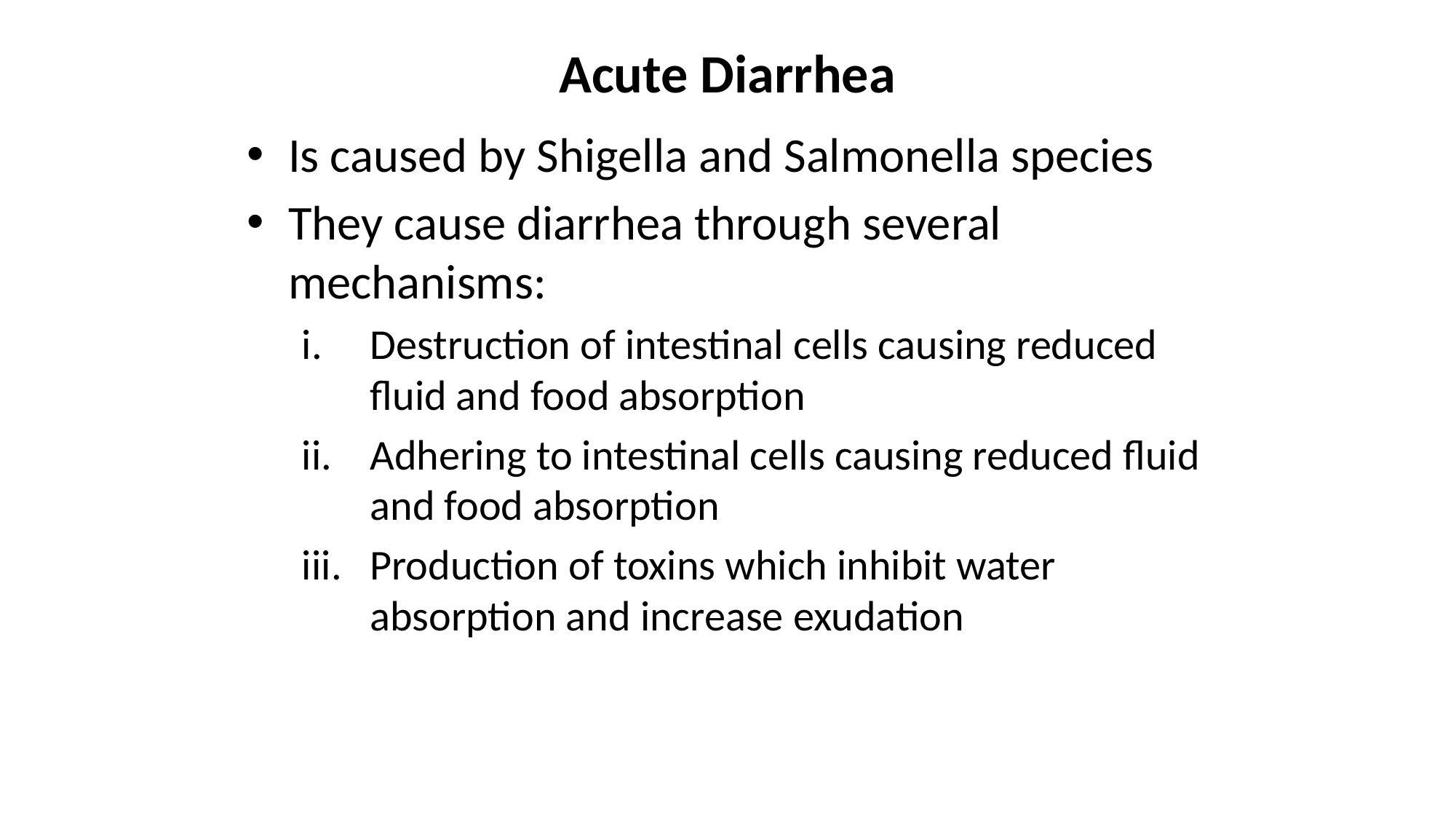

# Acute Diarrhea
Is caused by Shigella and Salmonella species
They cause diarrhea through several mechanisms:
Destruction of intestinal cells causing reduced fluid and food absorption
Adhering to intestinal cells causing reduced fluid and food absorption
Production of toxins which inhibit water absorption and increase exudation